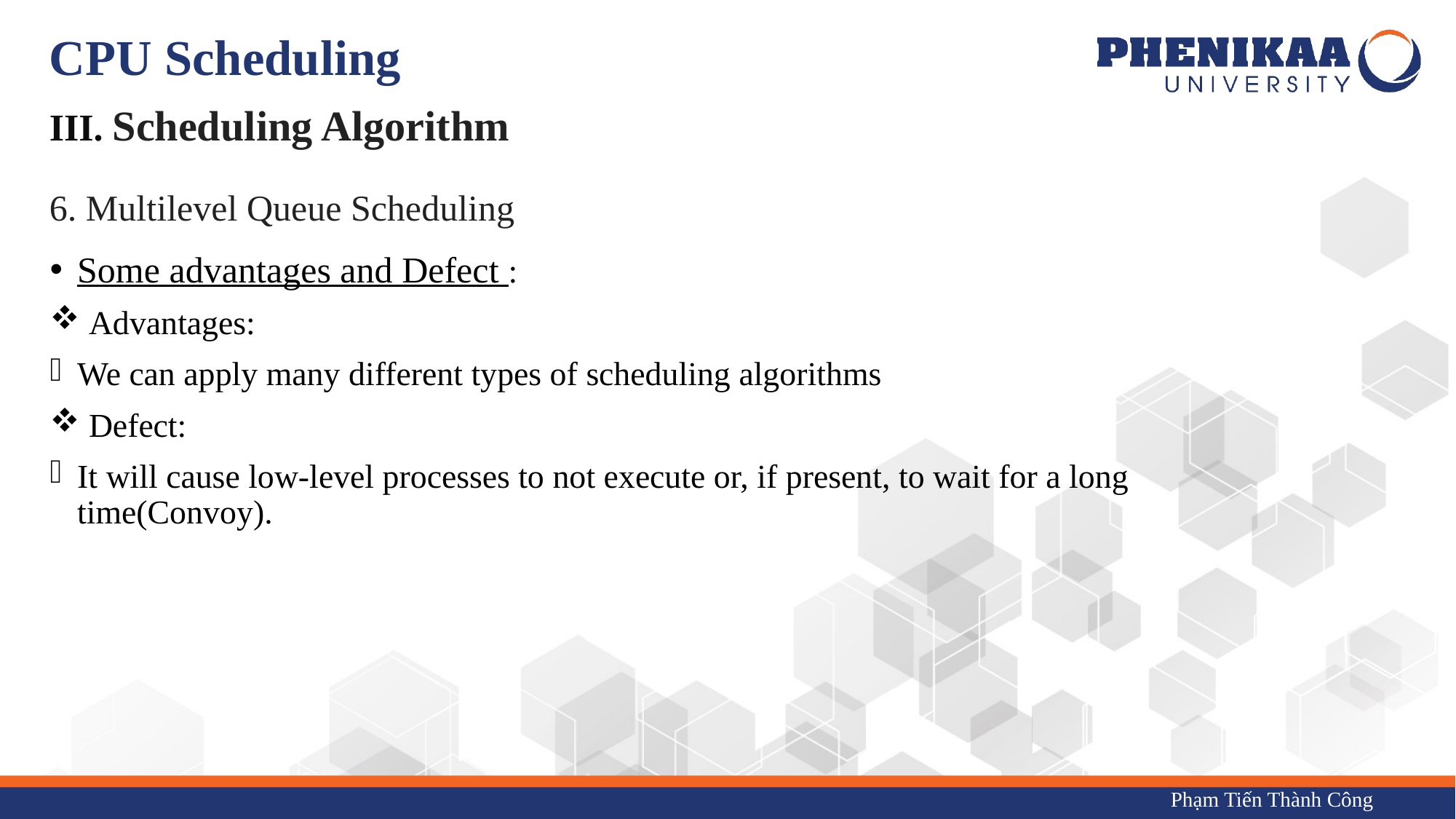

# CPU Scheduling
III. Scheduling Algorithm
6. Multilevel Queue Scheduling
Some advantages and Defect :
 Advantages:
We can apply many different types of scheduling algorithms
 Defect:
It will cause low-level processes to not execute or, if present, to wait for a long time(Convoy).